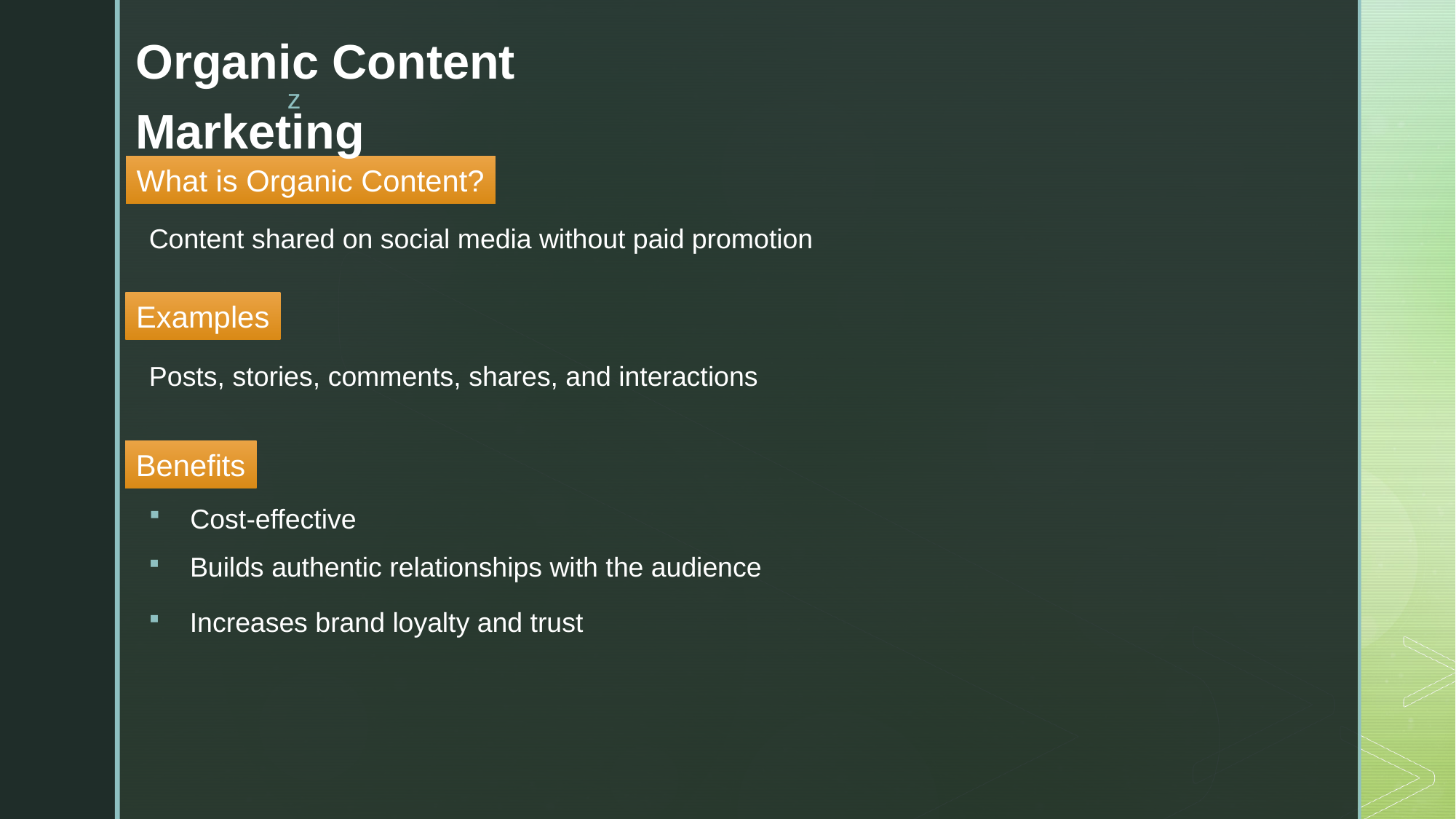

Organic Content Marketing
What is Organic Content?
Content shared on social media without paid promotion
Examples
Posts, stories, comments, shares, and interactions
Benefits
Cost-effective
Builds authentic relationships with the audience
Increases brand loyalty and trust